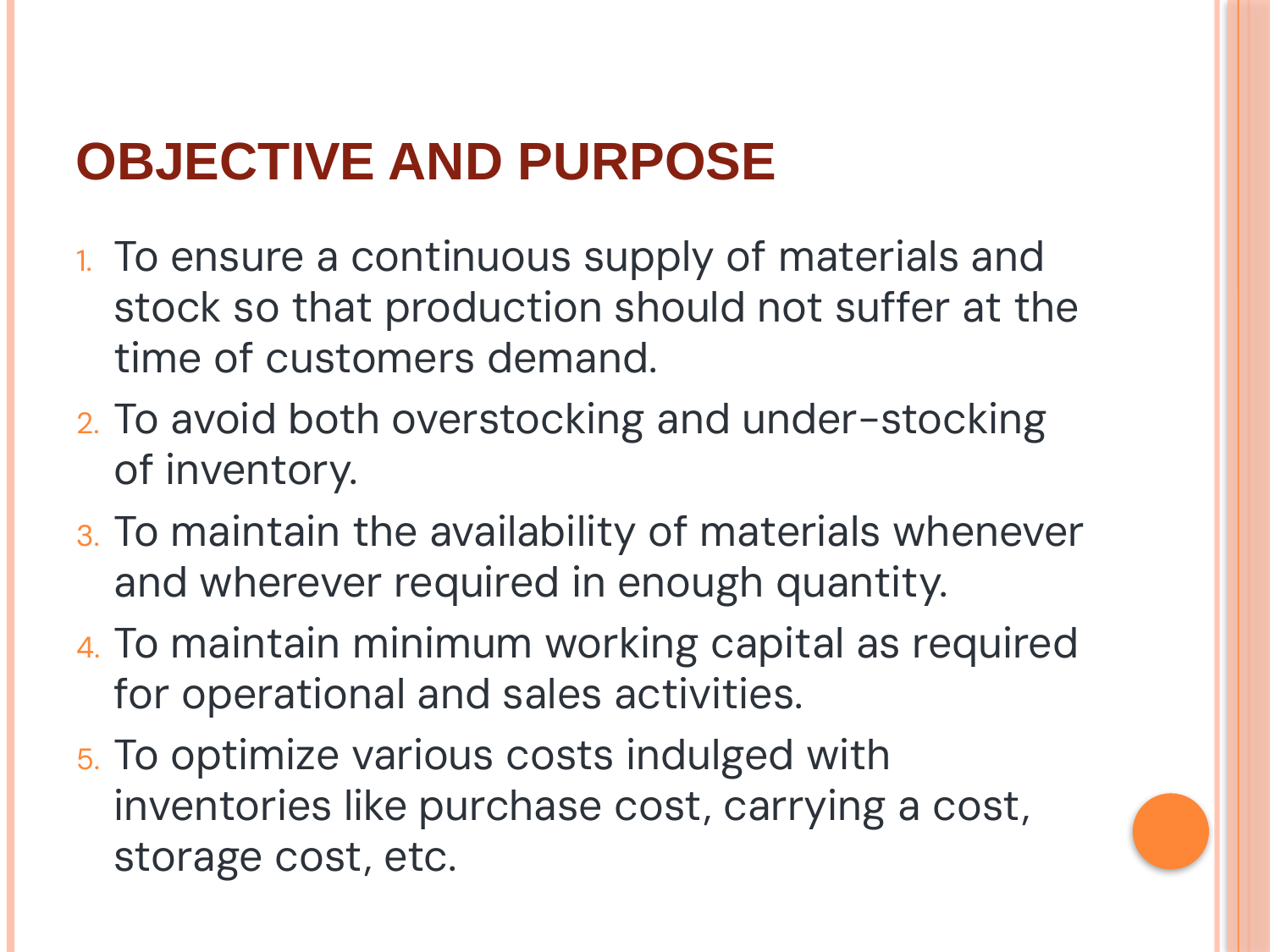

# Objective And Purpose
To ensure a continuous supply of materials and stock so that production should not suffer at the time of customers demand.
To avoid both overstocking and under-stocking of inventory.
To maintain the availability of materials whenever and wherever required in enough quantity.
To maintain minimum working capital as required for operational and sales activities.
To optimize various costs indulged with inventories like purchase cost, carrying a cost, storage cost, etc.